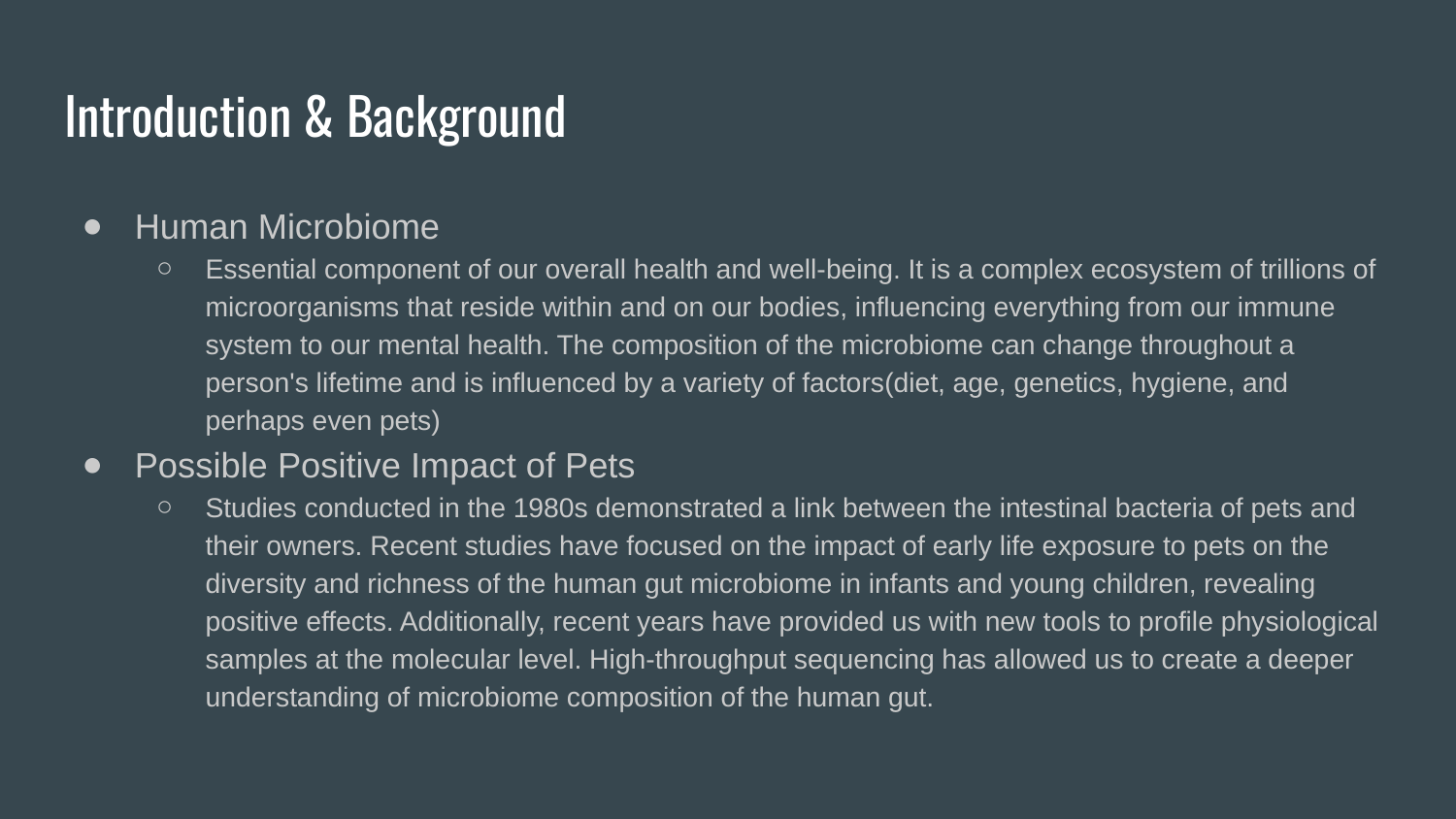

# Introduction & Background
Human Microbiome
Essential component of our overall health and well-being. It is a complex ecosystem of trillions of microorganisms that reside within and on our bodies, influencing everything from our immune system to our mental health. The composition of the microbiome can change throughout a person's lifetime and is influenced by a variety of factors(diet, age, genetics, hygiene, and perhaps even pets)
Possible Positive Impact of Pets
Studies conducted in the 1980s demonstrated a link between the intestinal bacteria of pets and their owners. Recent studies have focused on the impact of early life exposure to pets on the diversity and richness of the human gut microbiome in infants and young children, revealing positive effects. Additionally, recent years have provided us with new tools to profile physiological samples at the molecular level. High-throughput sequencing has allowed us to create a deeper understanding of microbiome composition of the human gut.